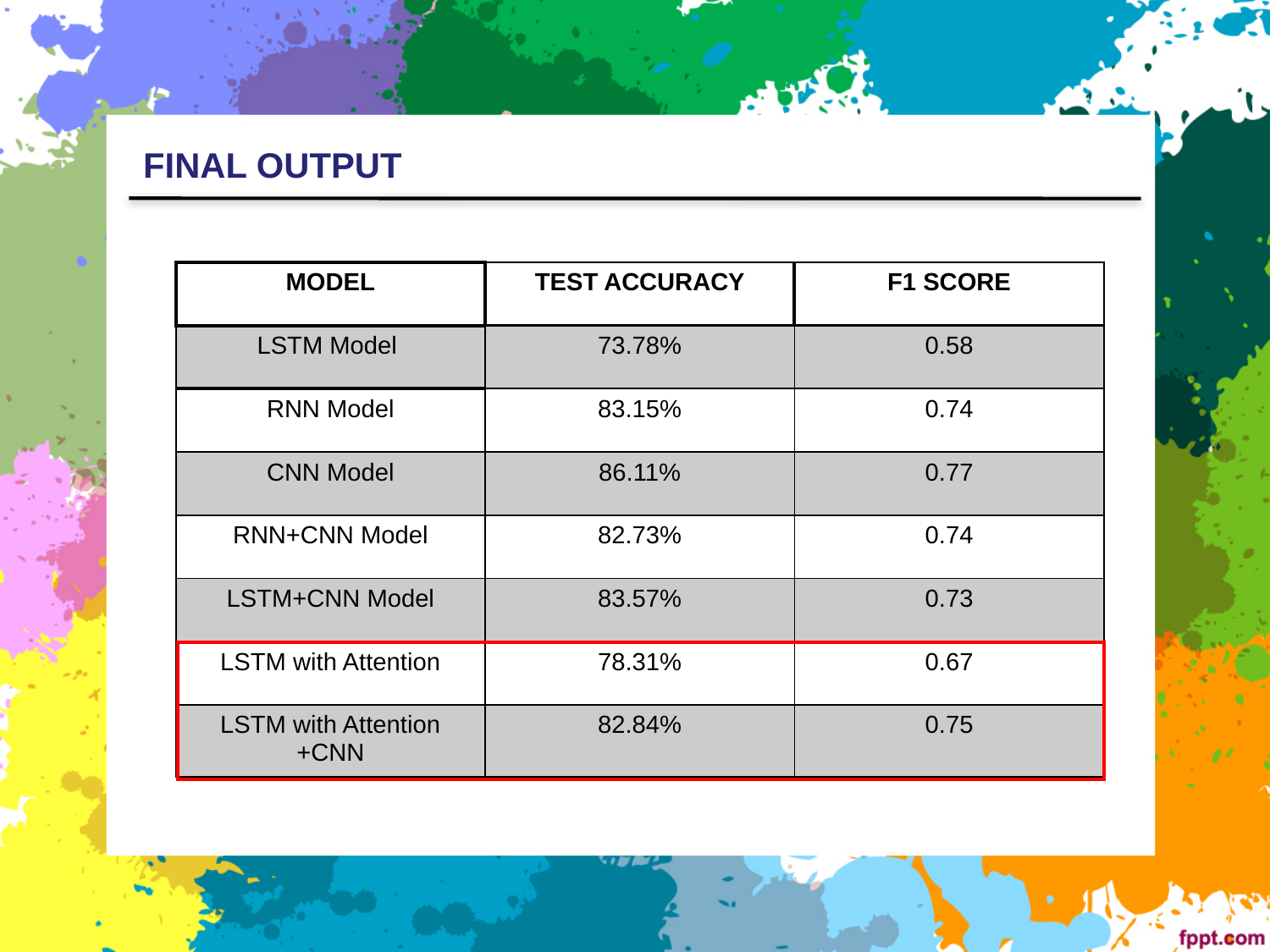

FINAL OUTPUT

| MODEL | TEST ACCURACY | F1 SCORE |
| --- | --- | --- |
| LSTM Model | 73.78% | 0.58 |
| RNN Model | 83.15% | 0.74 |
| CNN Model | 86.11% | 0.77 |
| RNN+CNN Model | 82.73% | 0.74 |
| LSTM+CNN Model | 83.57% | 0.73 |
| LSTM with Attention | 78.31% | 0.67 |
| LSTM with Attention +CNN | 82.84% | 0.75 |
|  |
| --- |